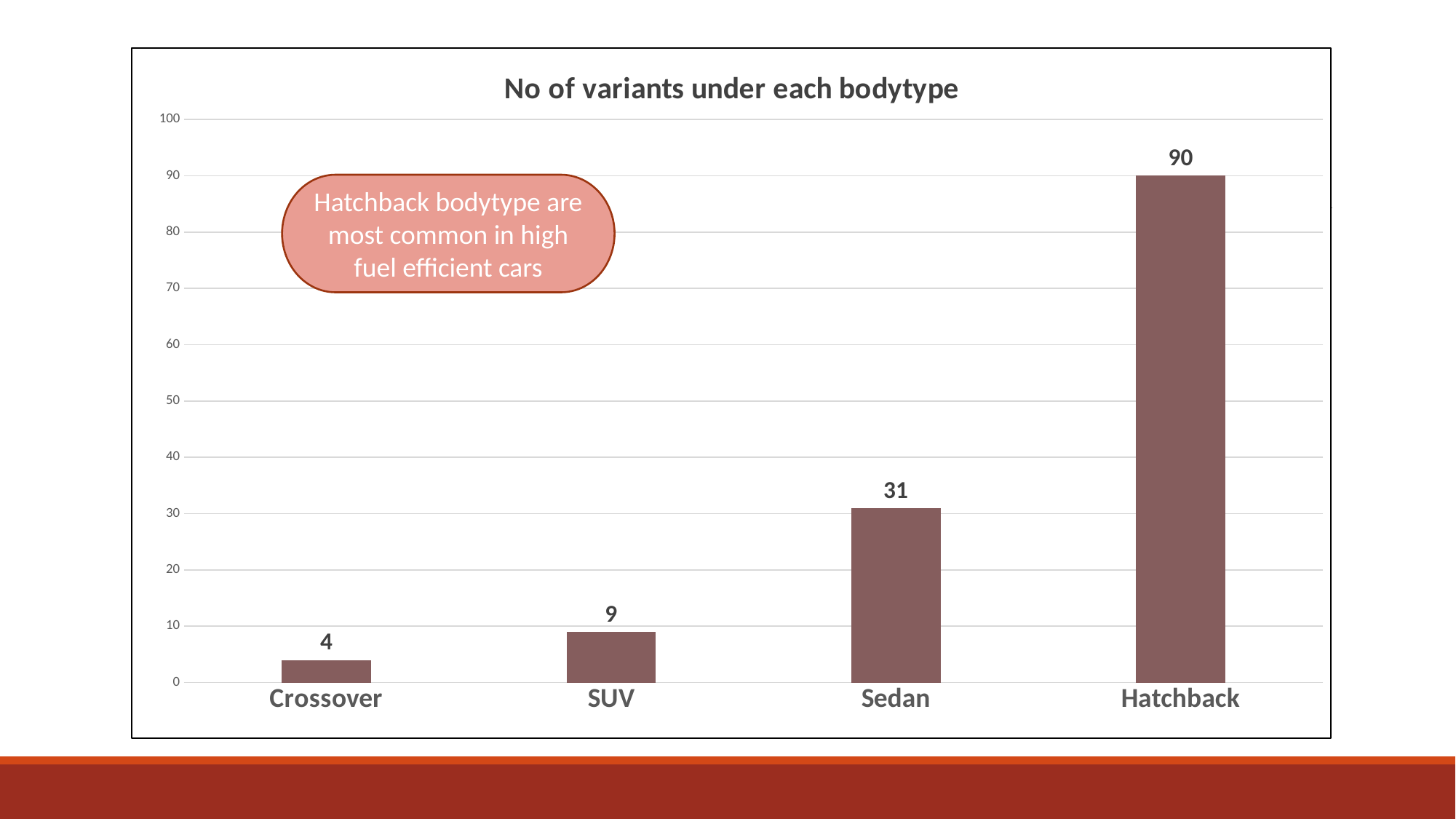

#

### Chart: No of variants under each bodytype

| Category | Total |
|---|---|
| Crossover | 4.0 |
| SUV | 9.0 |
| Sedan | 31.0 |
| Hatchback | 90.0 |
Hatchback bodytype are most common in high fuel efficient cars